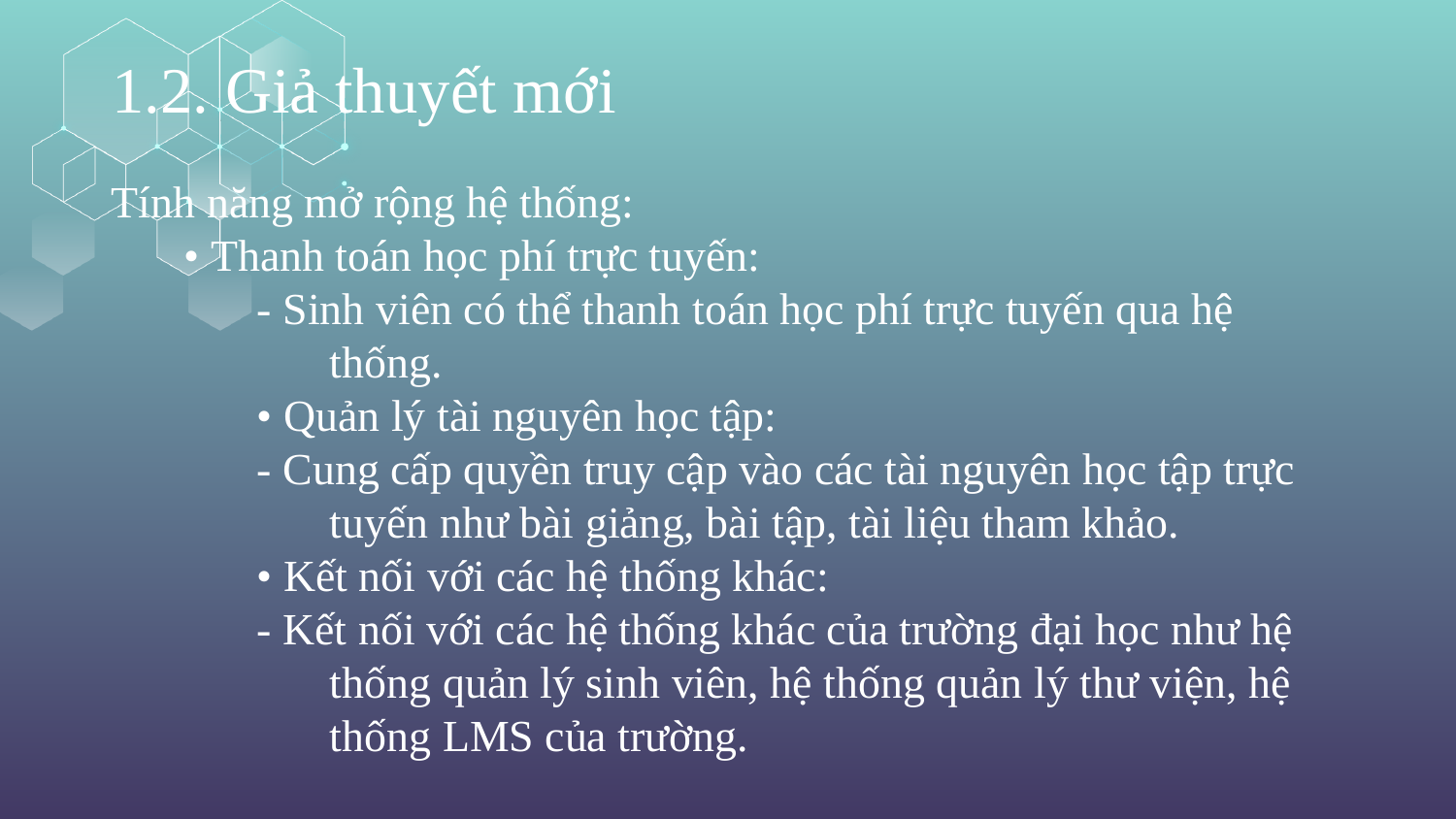

1.2. Giả thuyết mới
Tính năng mở rộng hệ thống:
• Thanh toán học phí trực tuyến:
- Sinh viên có thể thanh toán học phí trực tuyến qua hệ 	thống.
• Quản lý tài nguyên học tập:
- Cung cấp quyền truy cập vào các tài nguyên học tập trực 	tuyến như bài giảng, bài tập, tài liệu tham khảo.
• Kết nối với các hệ thống khác:
- Kết nối với các hệ thống khác của trường đại học như hệ 	thống quản lý sinh viên, hệ thống quản lý thư viện, hệ 	thống LMS của trường.